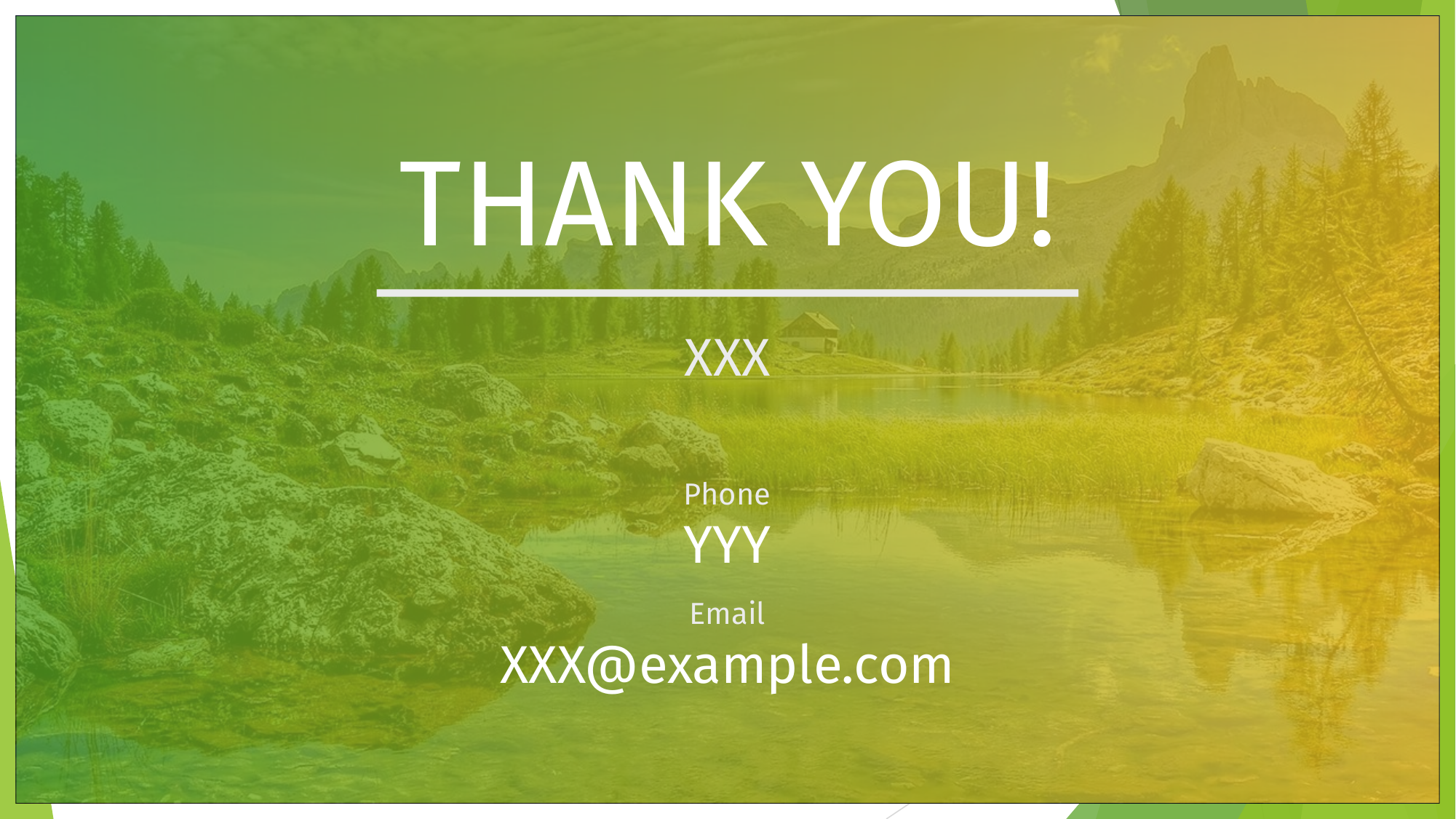

# THANK YOU!
XXX
Phone
YYY
Email
XXX@example.com